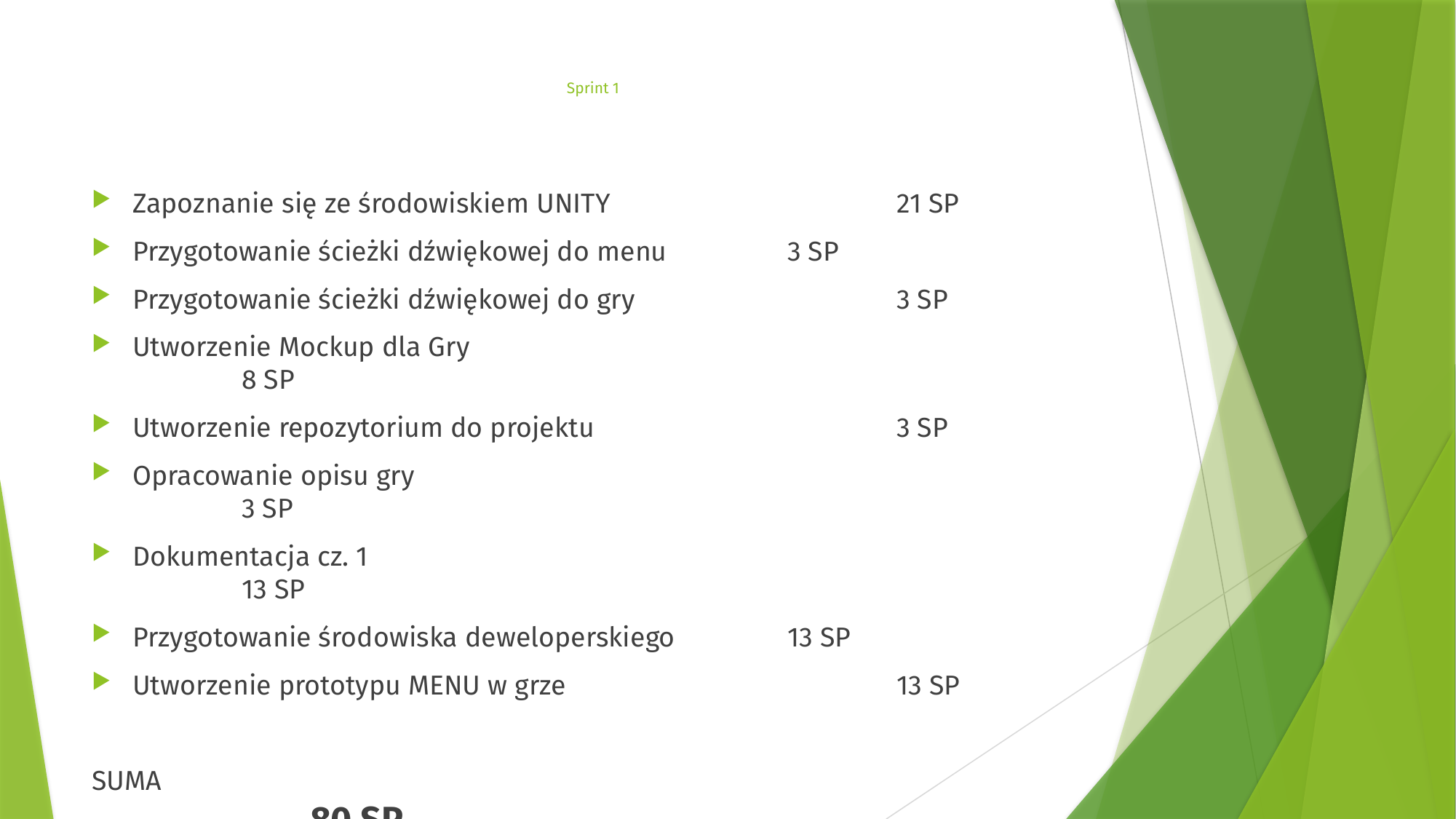

# Sprint 1
Zapoznanie się ze środowiskiem UNITY			21 SP
Przygotowanie ścieżki dźwiękowej do menu		3 SP
Przygotowanie ścieżki dźwiękowej do gry			3 SP
Utworzenie Mockup dla Gry						8 SP
Utworzenie repozytorium do projektu			3 SP
Opracowanie opisu gry							3 SP
Dokumentacja cz. 1							13 SP
Przygotowanie środowiska deweloperskiego		13 SP
Utworzenie prototypu MENU w grze				13 SP

SUMA											80 SP